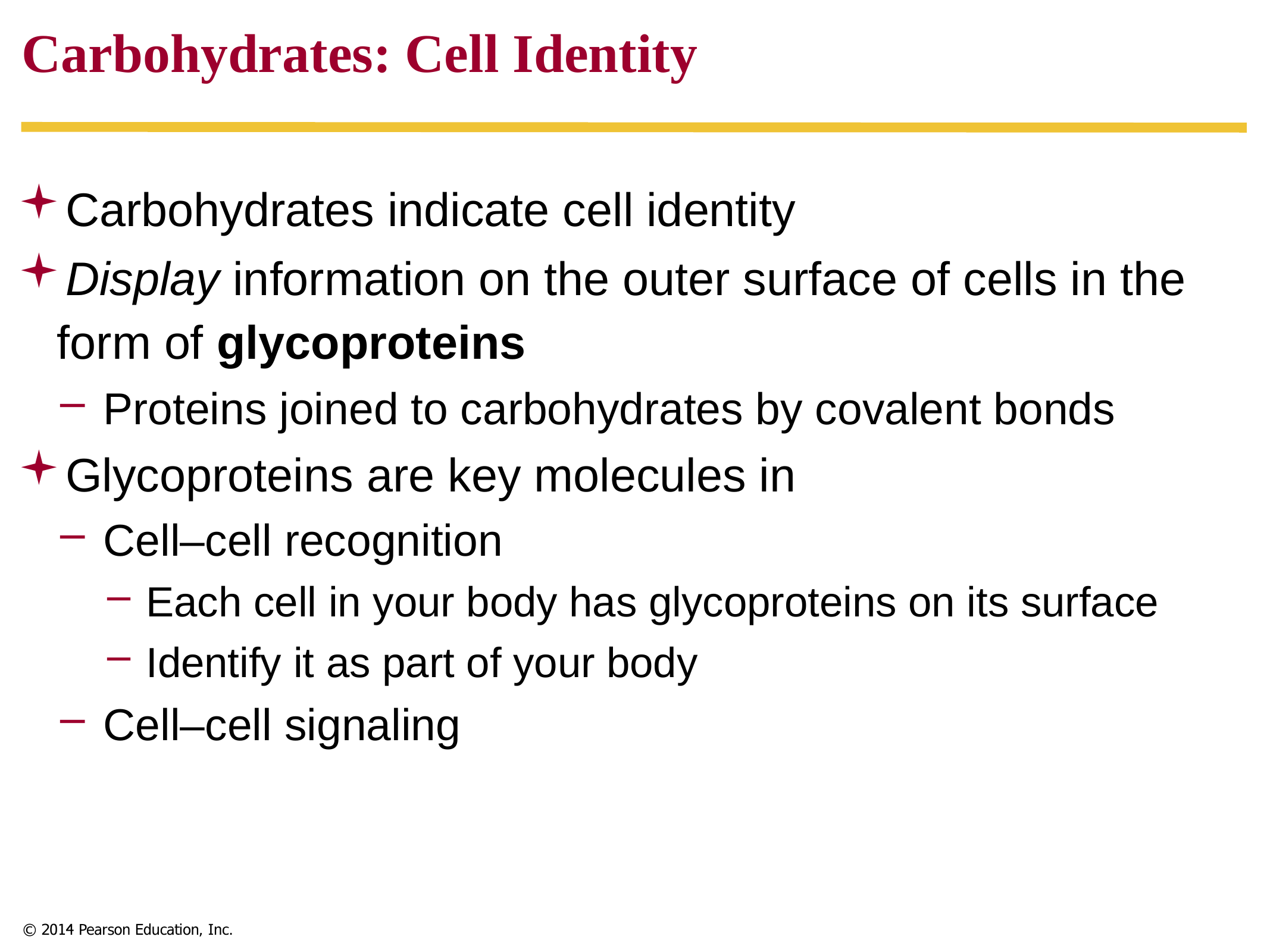

# Carbohydrates: Cell Identity

Carbohydrates indicate cell identity
Display information on the outer surface of cells in the form of glycoproteins
Proteins joined to carbohydrates by covalent bonds
Glycoproteins are key molecules in
Cell–cell recognition
Each cell in your body has glycoproteins on its surface
Identify it as part of your body
Cell–cell signaling